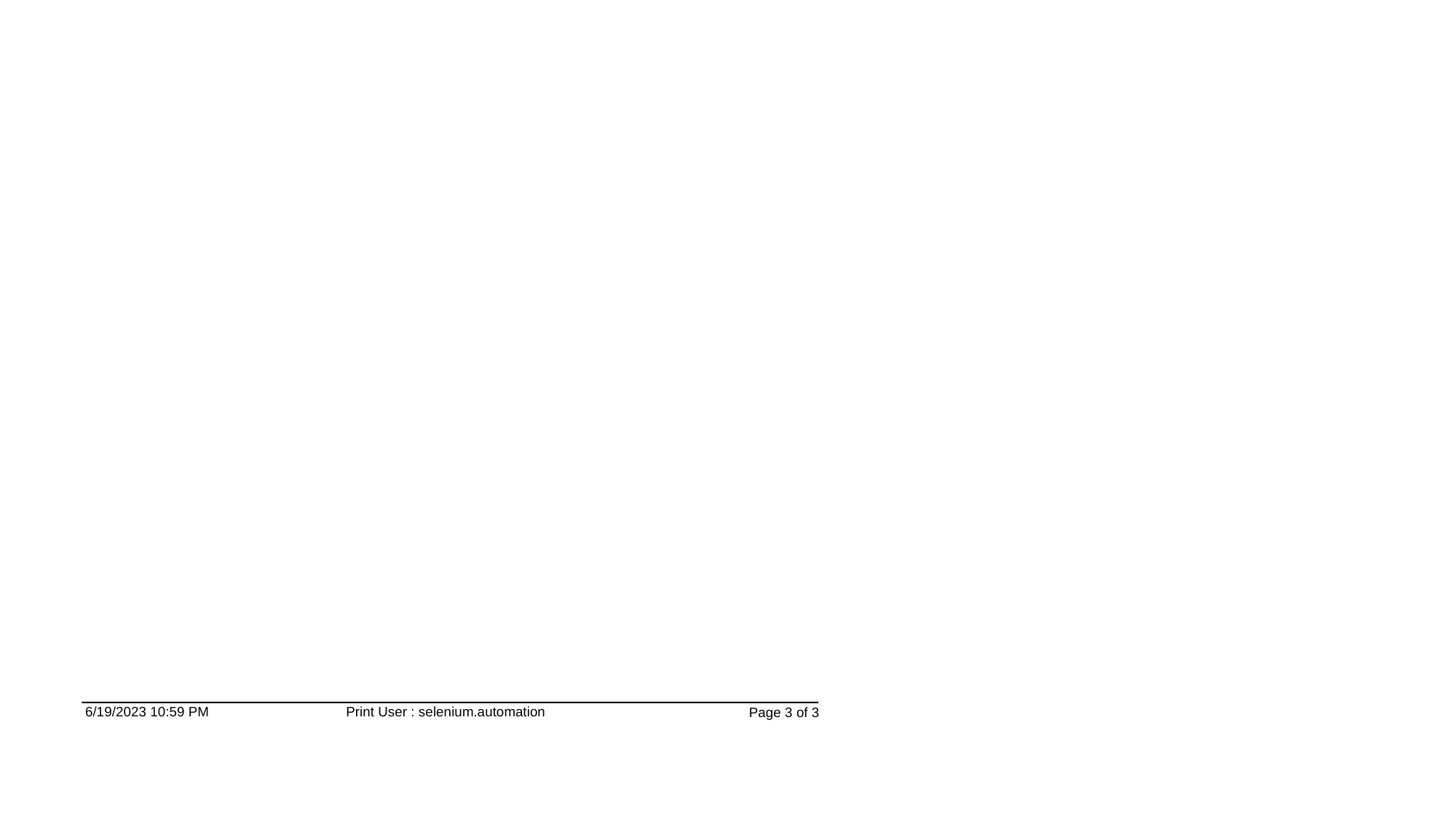

6/19/2023 10:59 PM
Print User : selenium.automation
Page 3 of 3